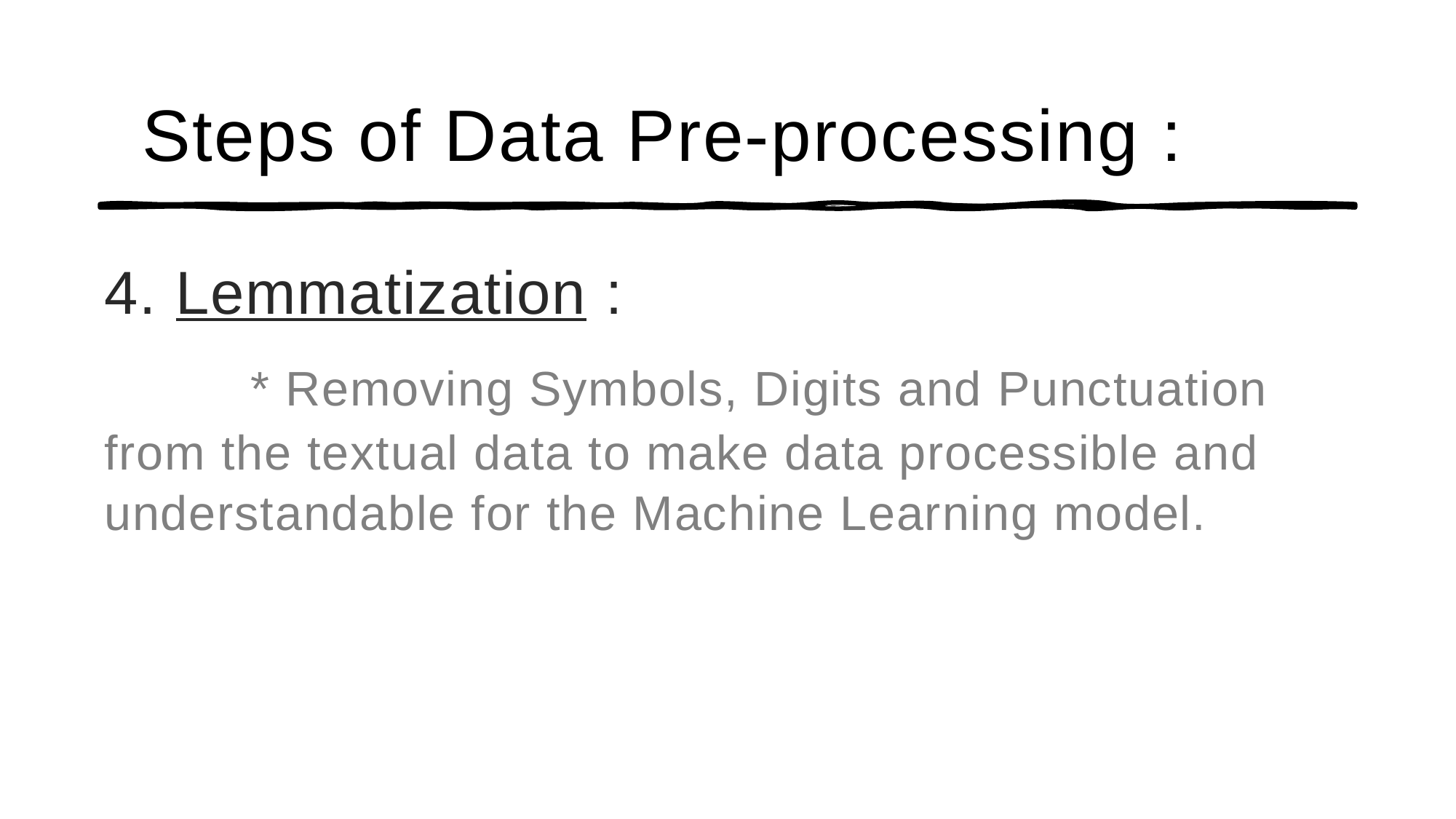

# Steps of Data Pre-processing :
4. Lemmatization :
        * Removing Symbols, Digits and Punctuation from the textual data to make data processible and understandable for the Machine Learning model.